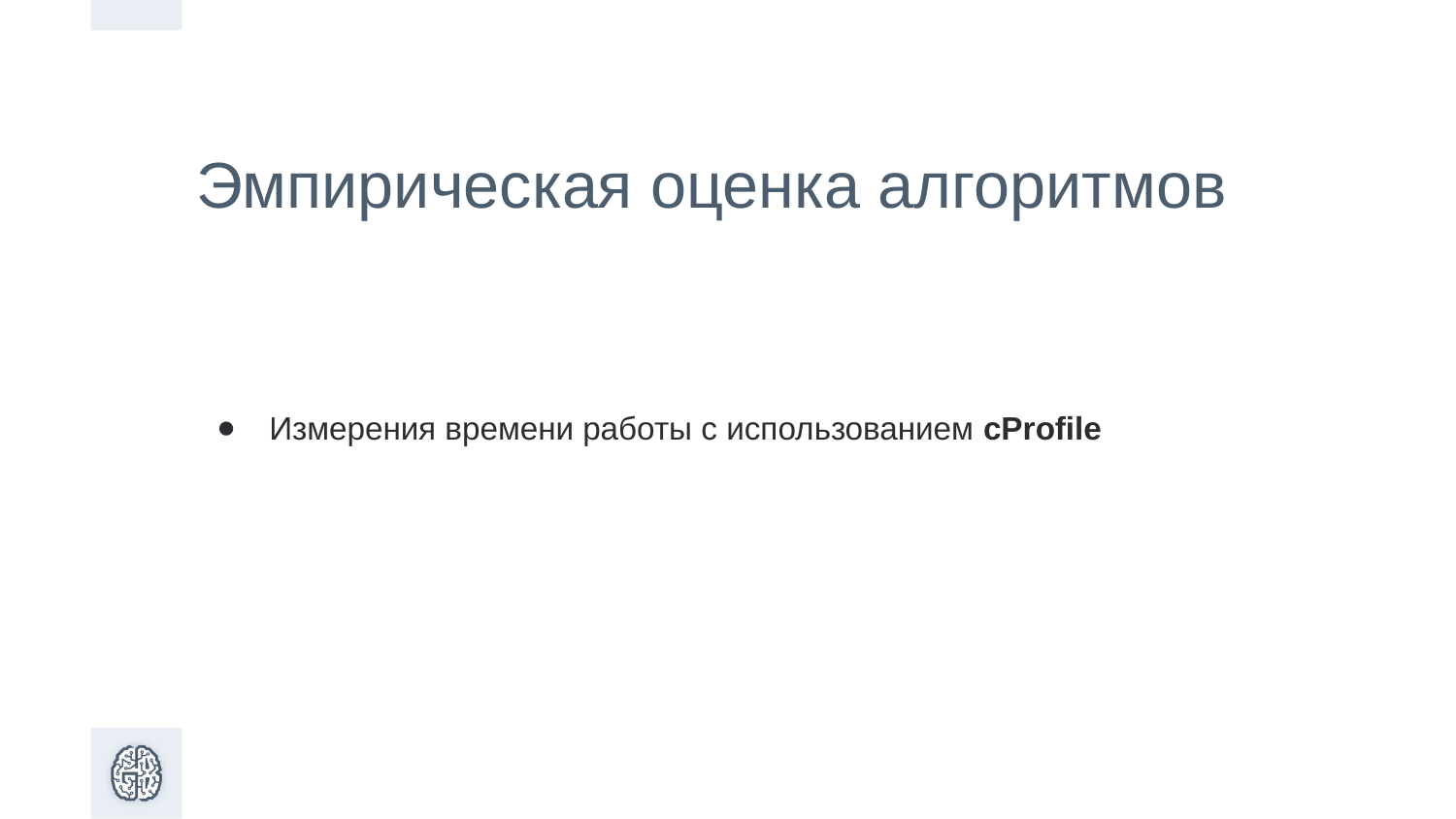

Эмпирическая оценка алгоритмов
Измерения времени работы с использованием cProfile